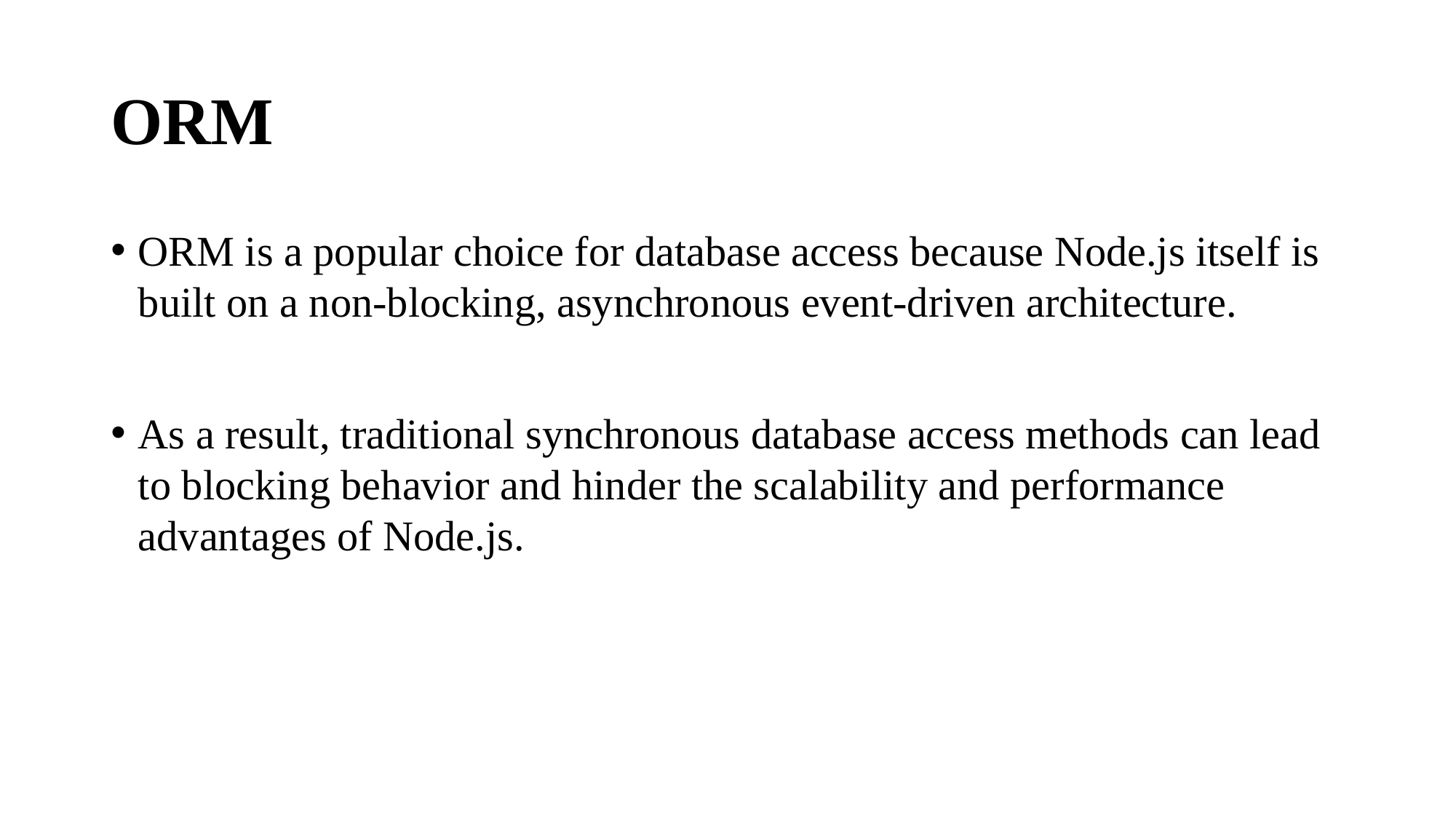

# ORM
ORM is a popular choice for database access because Node.js itself is built on a non-blocking, asynchronous event-driven architecture.

As a result, traditional synchronous database access methods can lead to blocking behavior and hinder the scalability and performance advantages of Node.js.